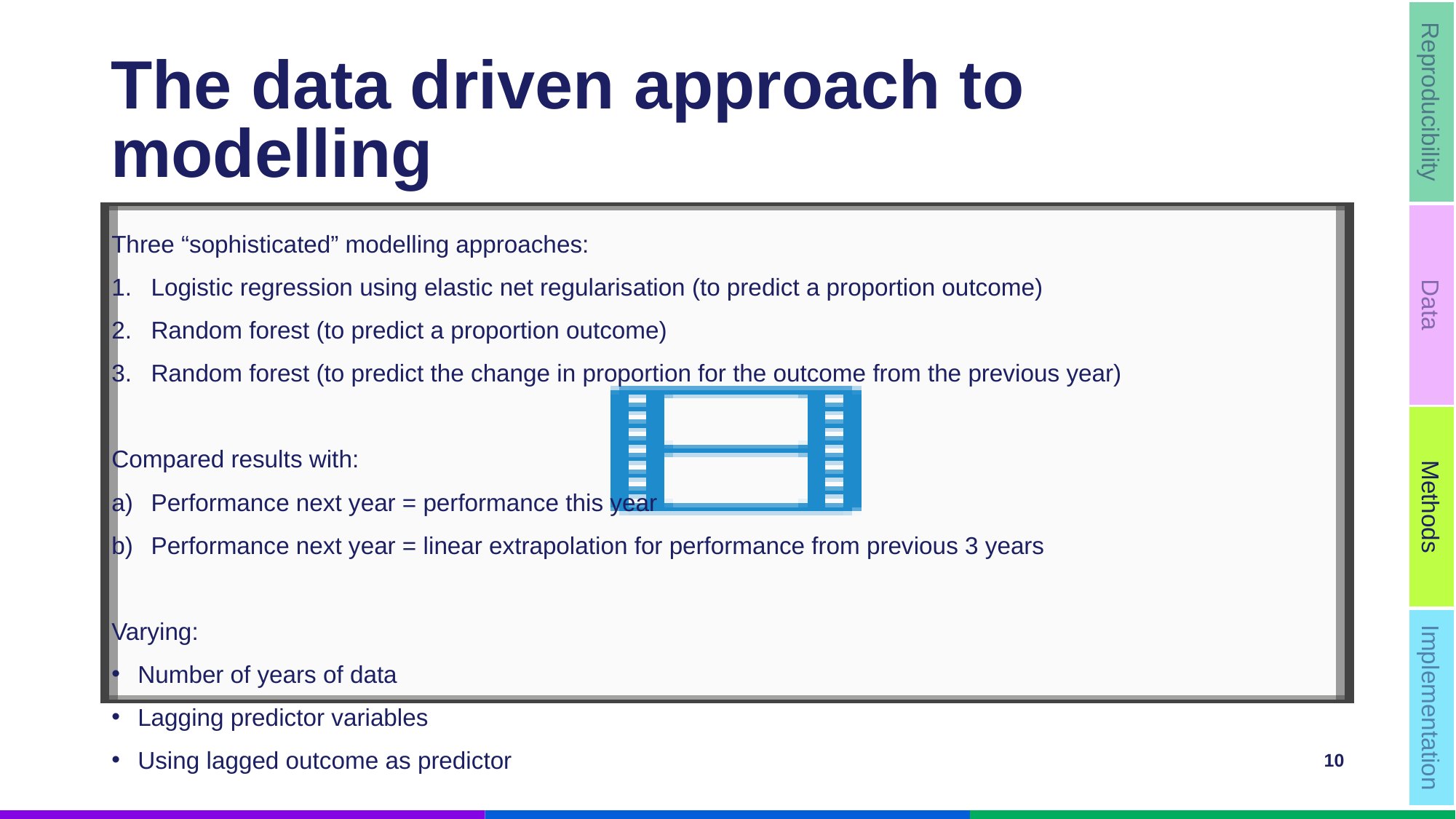

Reproducibility
Data
Methods
Implementation
# The data driven approach to modelling

Three “sophisticated” modelling approaches:
Logistic regression using elastic net regularisation (to predict a proportion outcome)
Random forest (to predict a proportion outcome)
Random forest (to predict the change in proportion for the outcome from the previous year)

Compared results with:
Performance next year = performance this year
Performance next year = linear extrapolation for performance from previous 3 years

Varying:
Number of years of data
Lagging predictor variables
Using lagged outcome as predictor

10